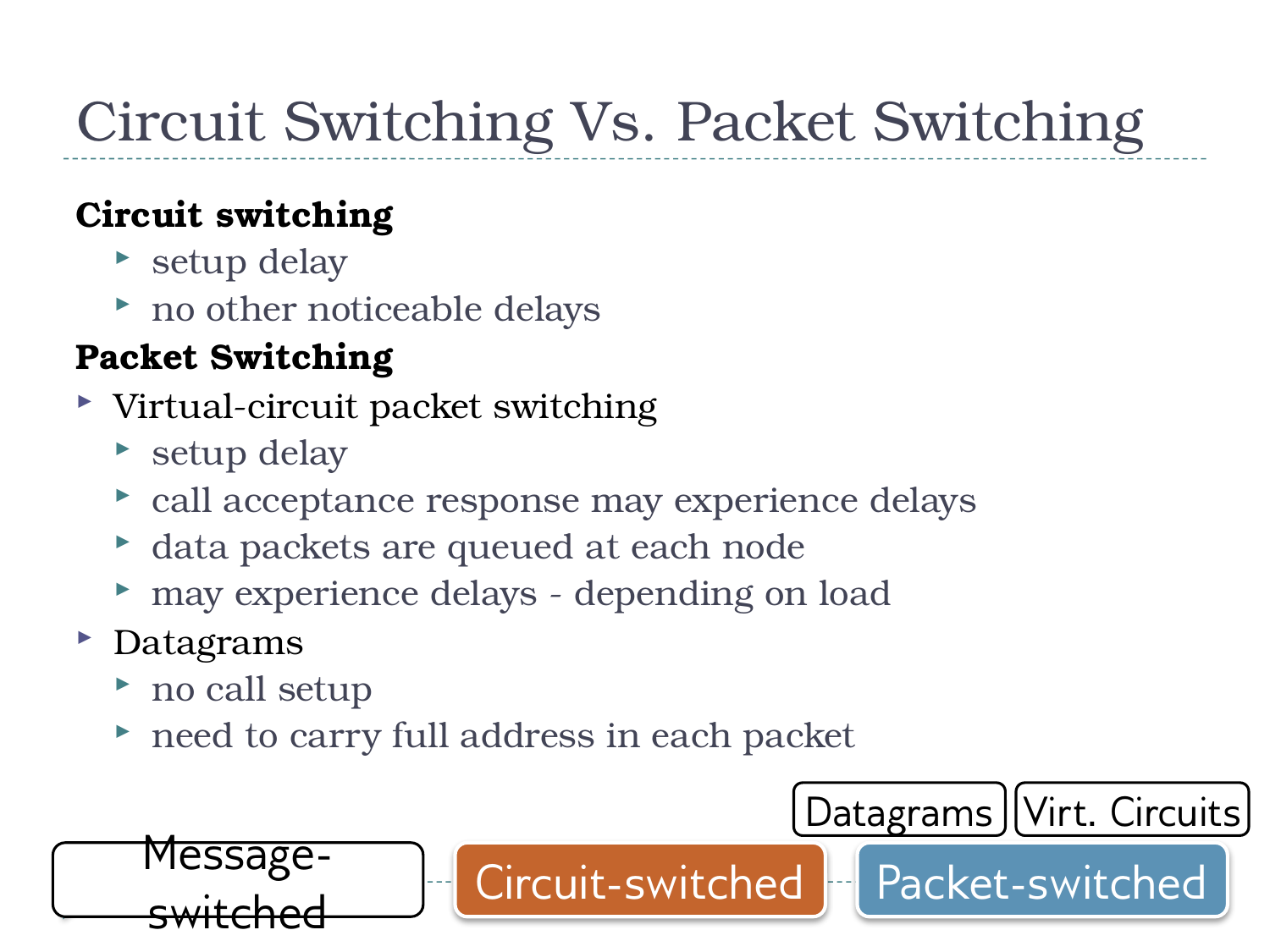

Circuit Switching Vs. Packet Switching
Circuit switching
setup delay
no other noticeable delays
Packet Switching
Virtual-circuit packet switching
setup delay
call acceptance response may experience delays
data packets are queued at each node
may experience delays - depending on load
Datagrams
no call setup
need to carry full address in each packet
Datagrams
Virt. Circuits
Message-switched
Circuit-switched
Packet-switched